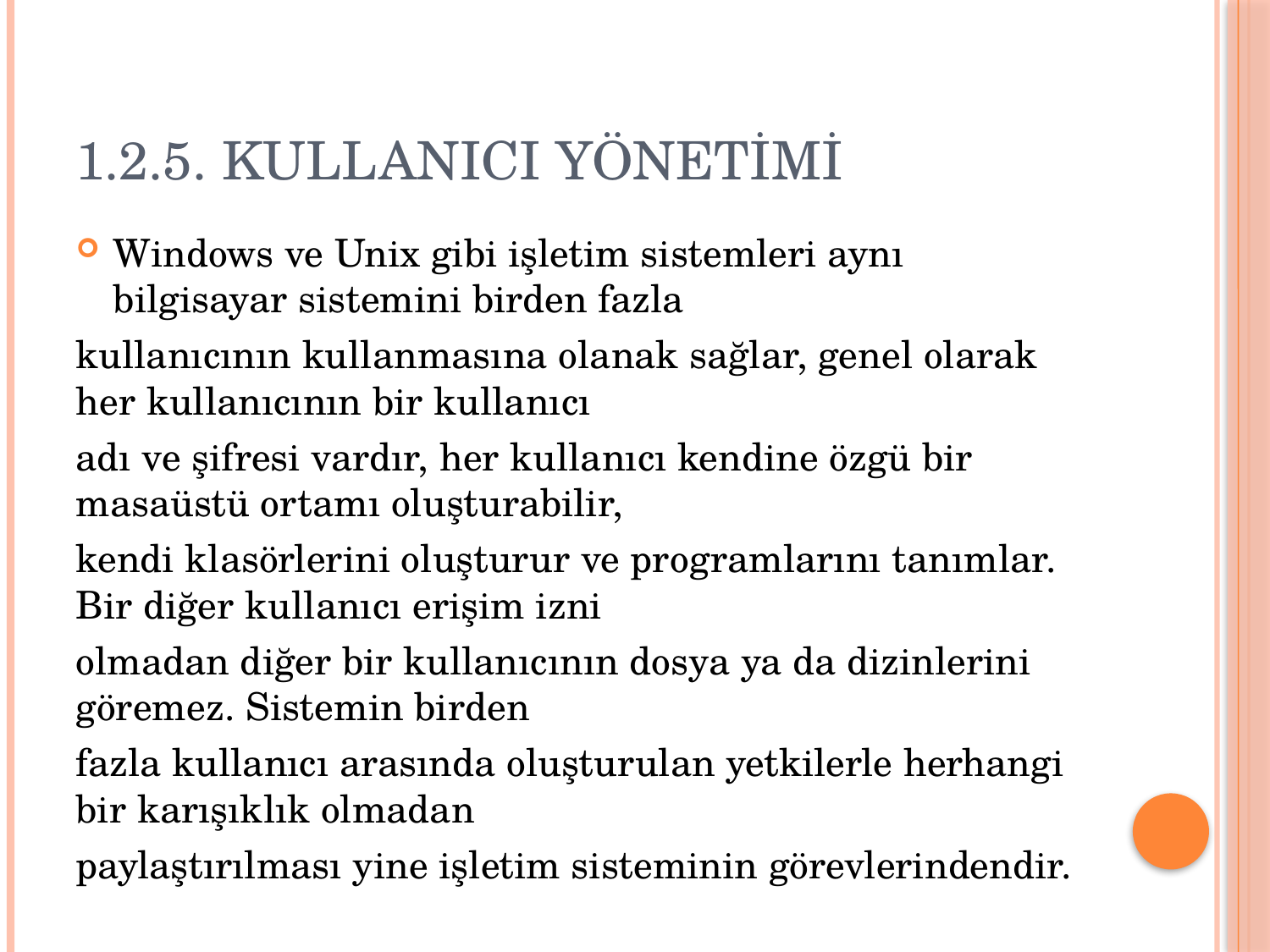

# 1.2.5. Kullanıcı Yönetimi
Windows ve Unix gibi işletim sistemleri aynı bilgisayar sistemini birden fazla
kullanıcının kullanmasına olanak sağlar, genel olarak her kullanıcının bir kullanıcı
adı ve şifresi vardır, her kullanıcı kendine özgü bir masaüstü ortamı oluşturabilir,
kendi klasörlerini oluşturur ve programlarını tanımlar. Bir diğer kullanıcı erişim izni
olmadan diğer bir kullanıcının dosya ya da dizinlerini göremez. Sistemin birden
fazla kullanıcı arasında oluşturulan yetkilerle herhangi bir karışıklık olmadan
paylaştırılması yine işletim sisteminin görevlerindendir.